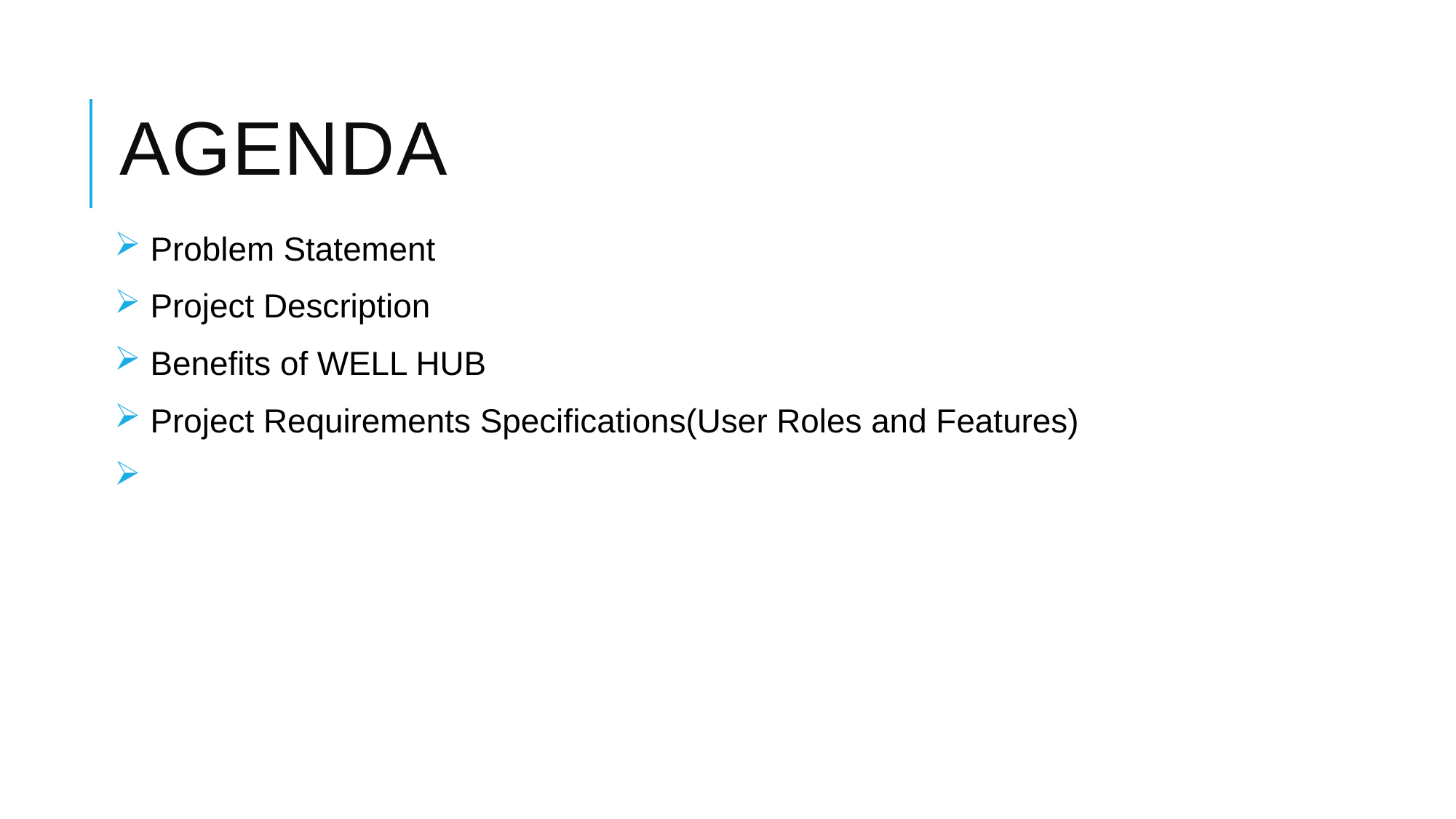

# Agenda
 Problem Statement
 Project Description
 Benefits of WELL HUB
 Project Requirements Specifications(User Roles and Features)